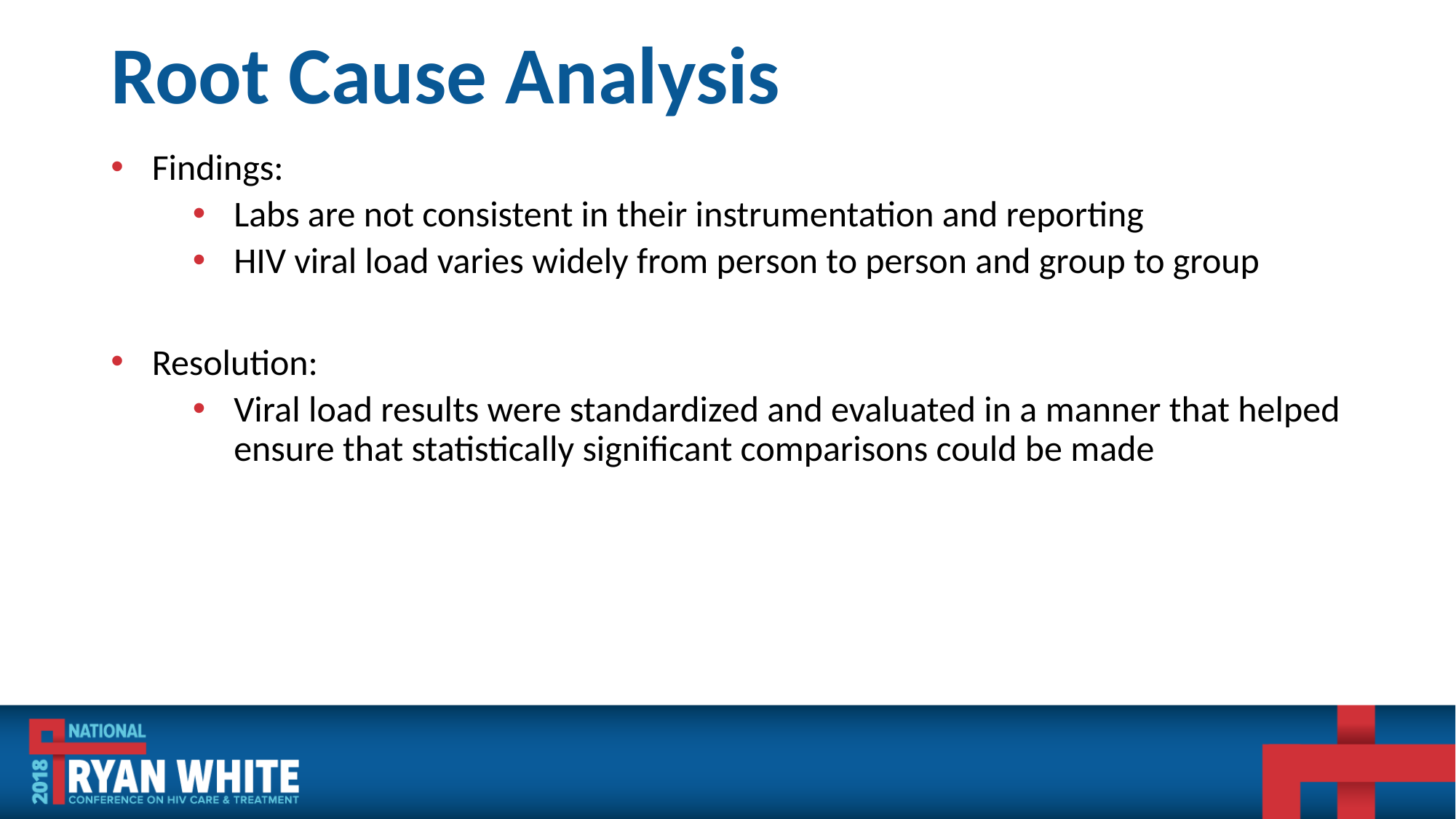

# Root Cause Analysis
Findings:
Labs are not consistent in their instrumentation and reporting
HIV viral load varies widely from person to person and group to group

Resolution:
Viral load results were standardized and evaluated in a manner that helped ensure that statistically significant comparisons could be made